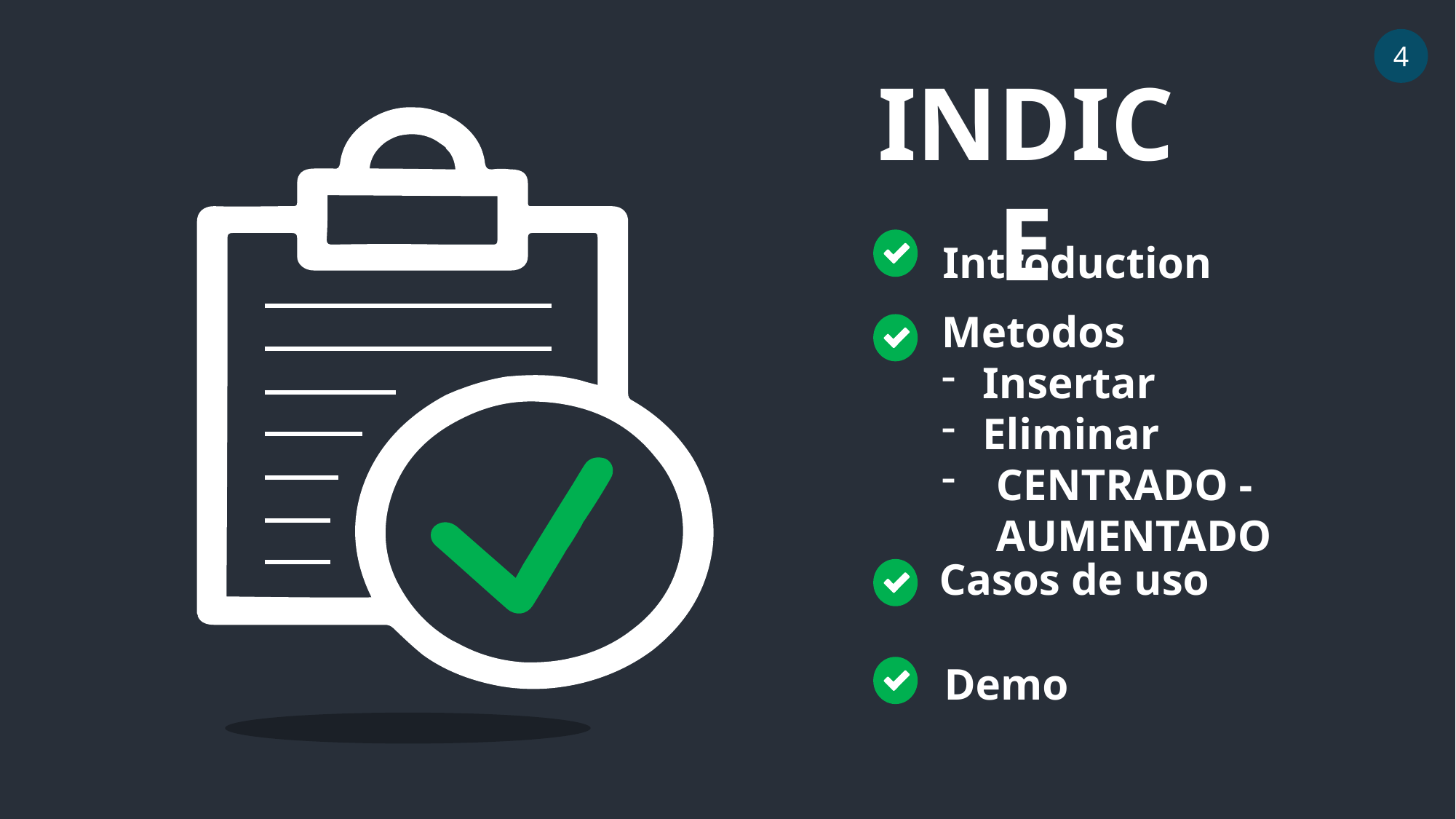

4
INDICE

Introduction

Metodos
Insertar
Eliminar
CENTRADO - AUMENTADO

Casos de uso

Demo